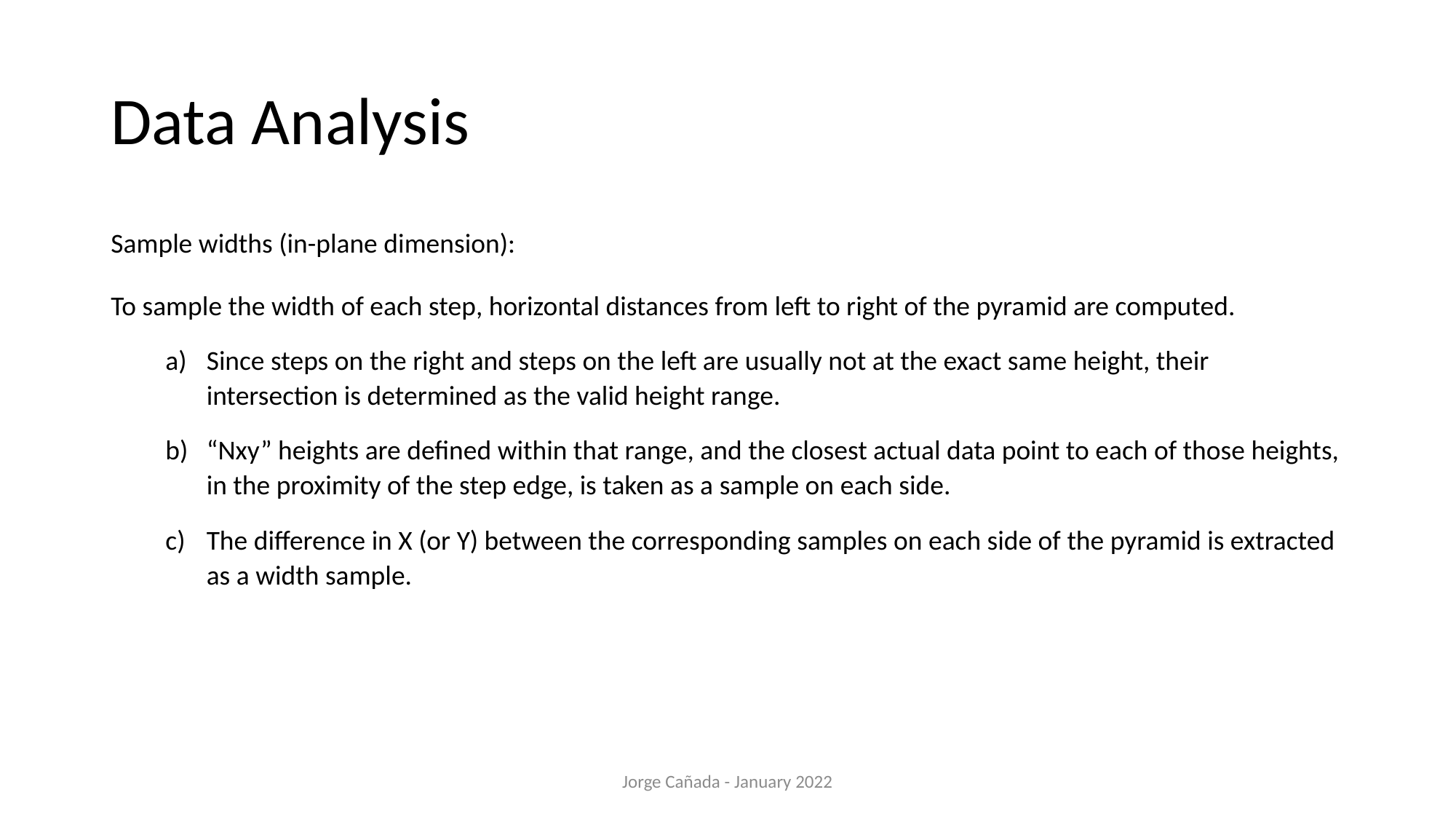

# Data Analysis
Sample widths (in-plane dimension):
To sample the width of each step, horizontal distances from left to right of the pyramid are computed.
Since steps on the right and steps on the left are usually not at the exact same height, their intersection is determined as the valid height range.
“Nxy” heights are defined within that range, and the closest actual data point to each of those heights, in the proximity of the step edge, is taken as a sample on each side.
The difference in X (or Y) between the corresponding samples on each side of the pyramid is extracted as a width sample.
Jorge Cañada - January 2022